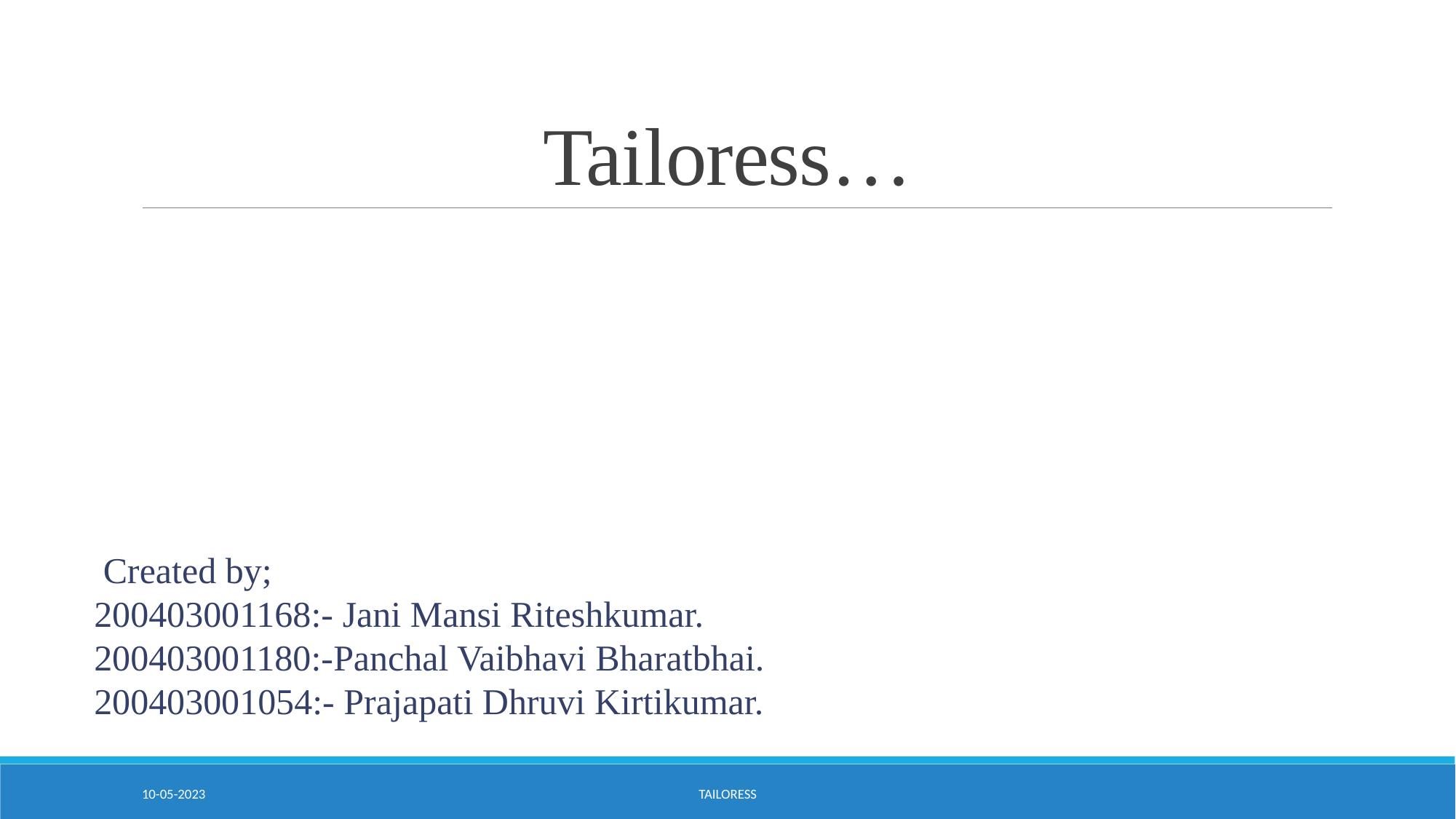

# Tailoress…
 Created by;
200403001168:- Jani Mansi Riteshkumar.
200403001180:-Panchal Vaibhavi Bharatbhai.
200403001054:- Prajapati Dhruvi Kirtikumar.

10-05-2023
Tailoress